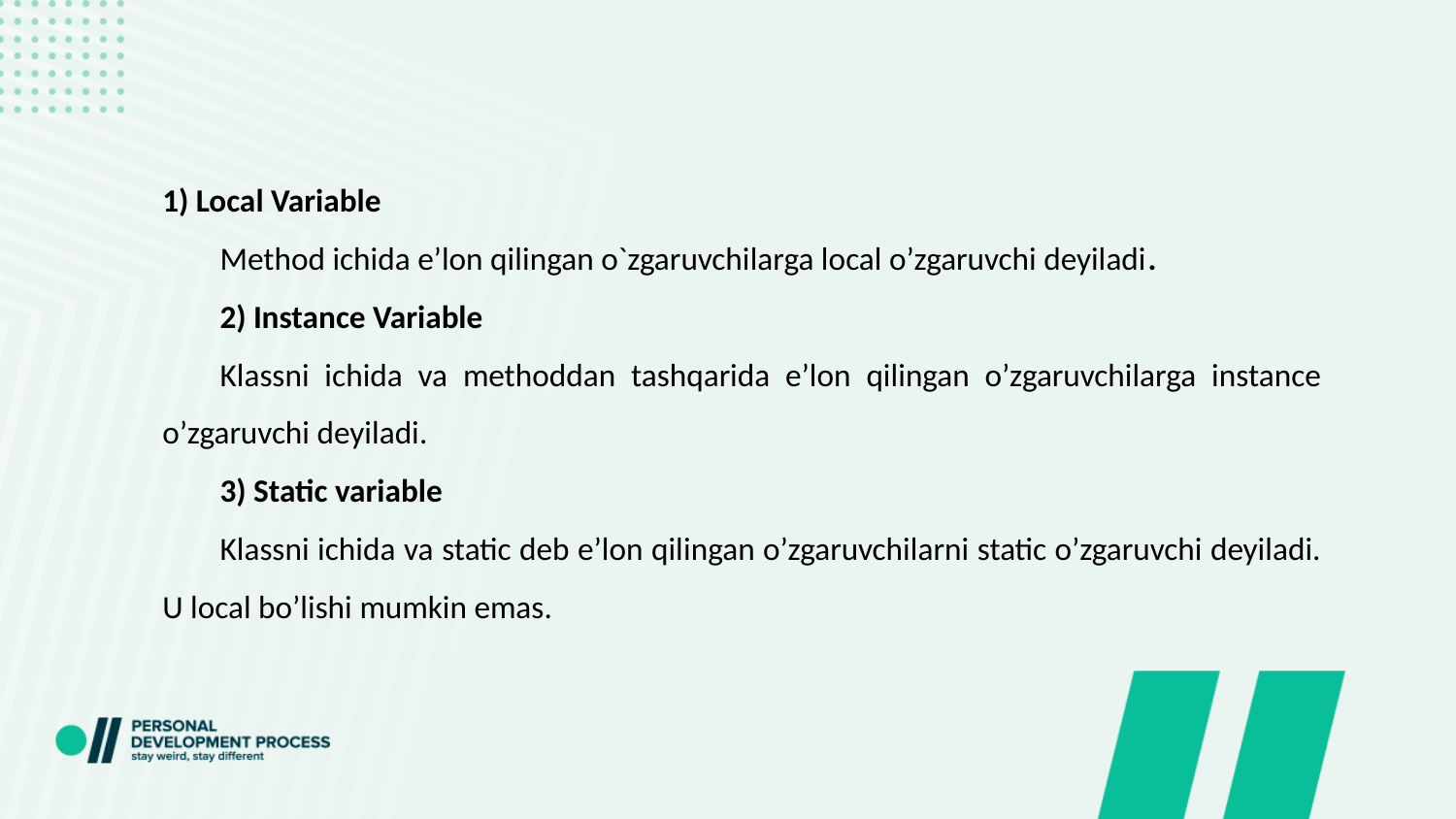

1) Local Variable
Method ichida e’lon qilingan o`zgaruvchilarga local o’zgaruvchi deyiladi.
2) Instance Variable
Klassni ichida va methoddan tashqarida e’lon qilingan o’zgaruvchilarga instance o’zgaruvchi deyiladi.
3) Static variable
Klassni ichida va static deb e’lon qilingan o’zgaruvchilarni static o’zgaruvchi deyiladi. U local bo’lishi mumkin emas.